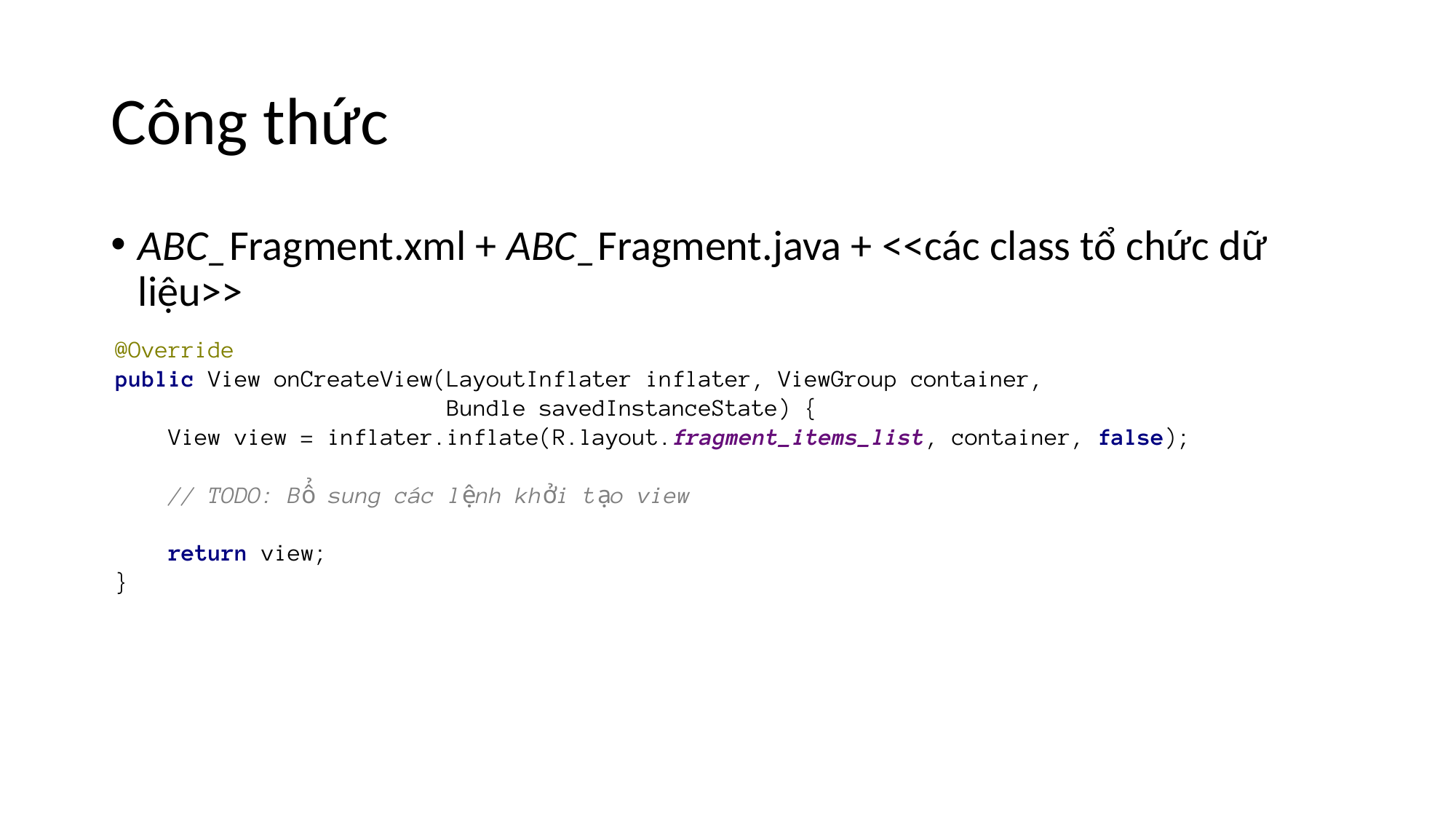

# Công thức
ABC_Fragment.xml + ABC_Fragment.java + <<các class tổ chức dữ liệu>>
@Override
public View onCreateView(LayoutInflater inflater, ViewGroup container,
                         Bundle savedInstanceState) {
    View view = inflater.inflate(R.layout.fragment_items_list, container, false);
    // TODO: Bổ sung các lệnh khởi tạo view
    return view;
}